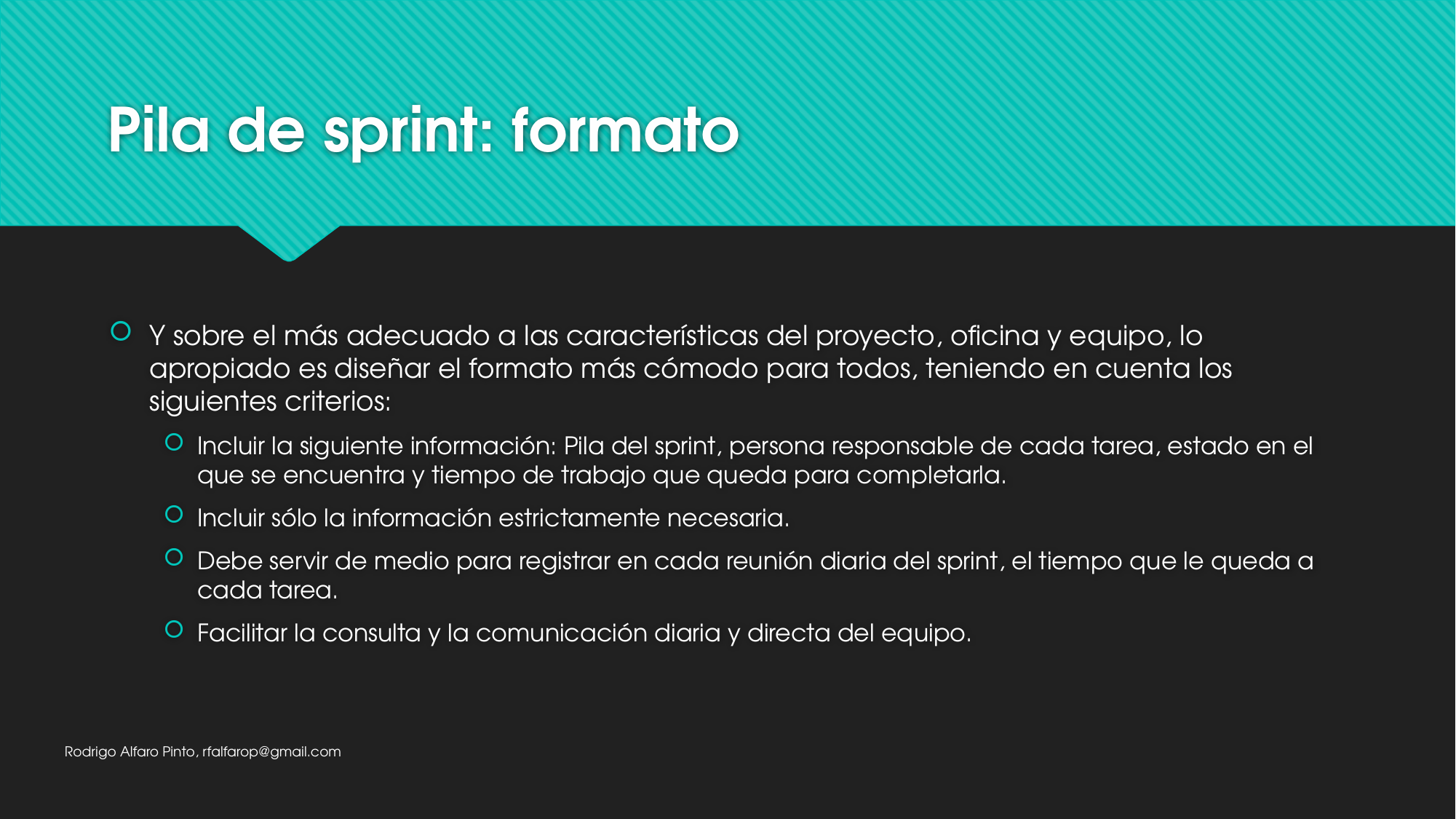

# Pila de sprint: formato
Y sobre el más adecuado a las características del proyecto, oficina y equipo, lo apropiado es diseñar el formato más cómodo para todos, teniendo en cuenta los siguientes criterios:
Incluir la siguiente información: Pila del sprint, persona responsable de cada tarea, estado en el que se encuentra y tiempo de trabajo que queda para completarla.
Incluir sólo la información estrictamente necesaria.
Debe servir de medio para registrar en cada reunión diaria del sprint, el tiempo que le queda a cada tarea.
Facilitar la consulta y la comunicación diaria y directa del equipo.
Rodrigo Alfaro Pinto, rfalfarop@gmail.com